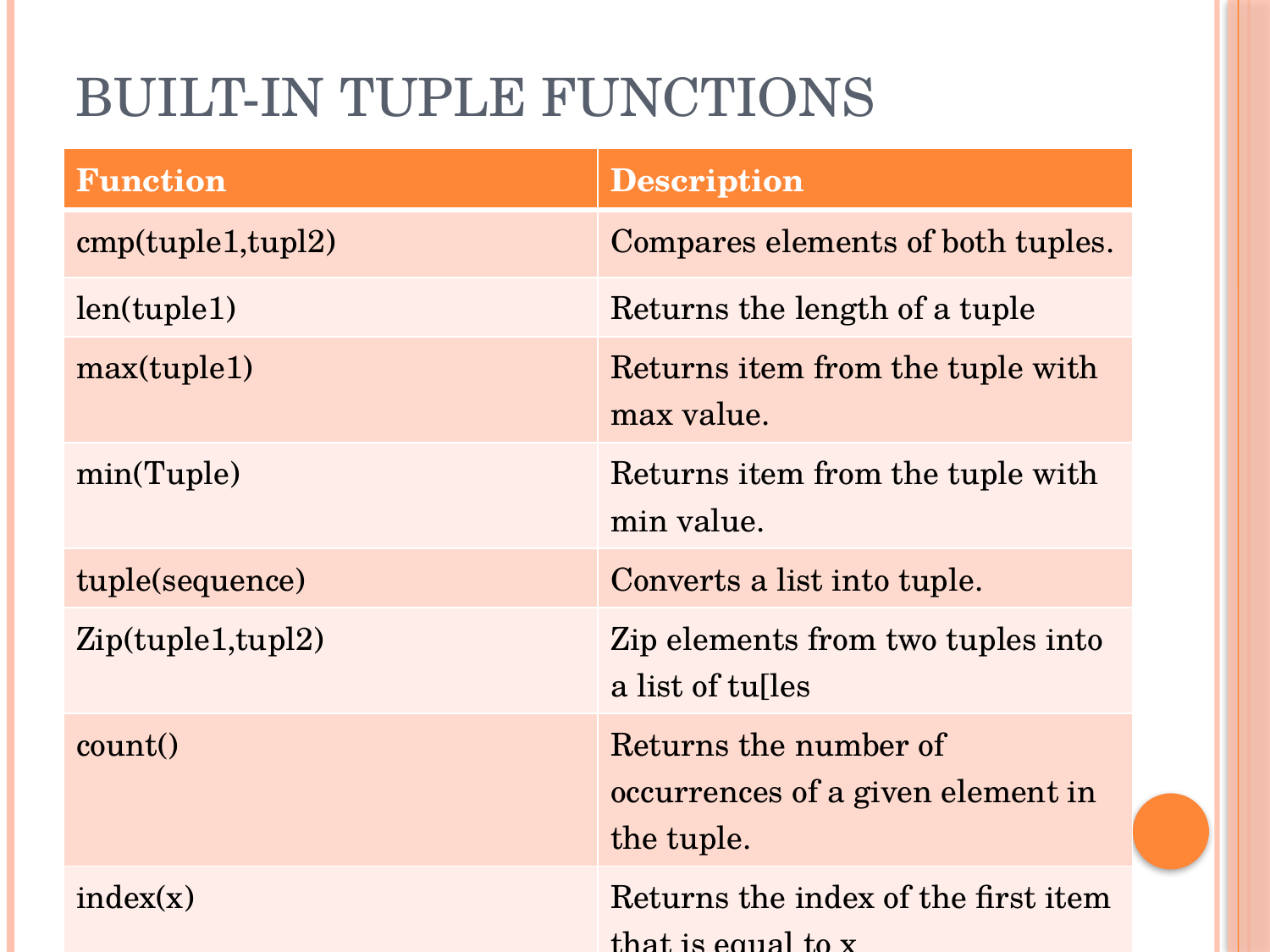

# Built-in Tuple Functions
| Function | Description |
| --- | --- |
| cmp(tuple1,tupl2) | Compares elements of both tuples. |
| len(tuple1) | Returns the length of a tuple |
| max(tuple1) | Returns item from the tuple with max value. |
| min(Tuple) | Returns item from the tuple with min value. |
| tuple(sequence) | Converts a list into tuple. |
| Zip(tuple1,tupl2) | Zip elements from two tuples into a list of tu[les |
| count() | Returns the number of occurrences of a given element in the tuple. |
| index(x) | Returns the index of the first item that is equal to x |